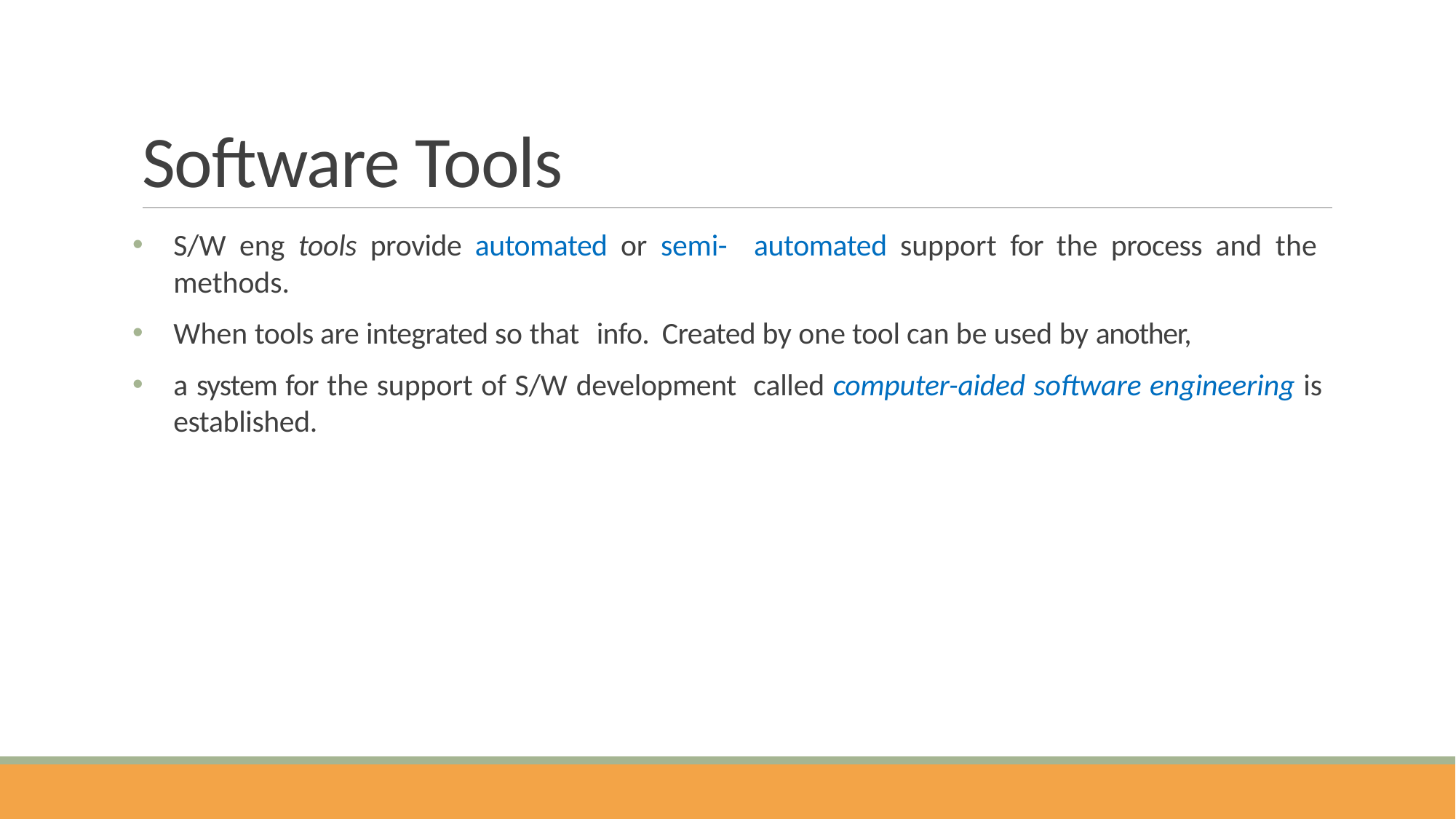

# Software Tools
S/W eng tools provide automated or semi-  automated support for the process and the  methods.
When tools are integrated so that info.  Created by one tool can be used by another,
a system for the support of S/W development  called computer-aided software engineering is  established.